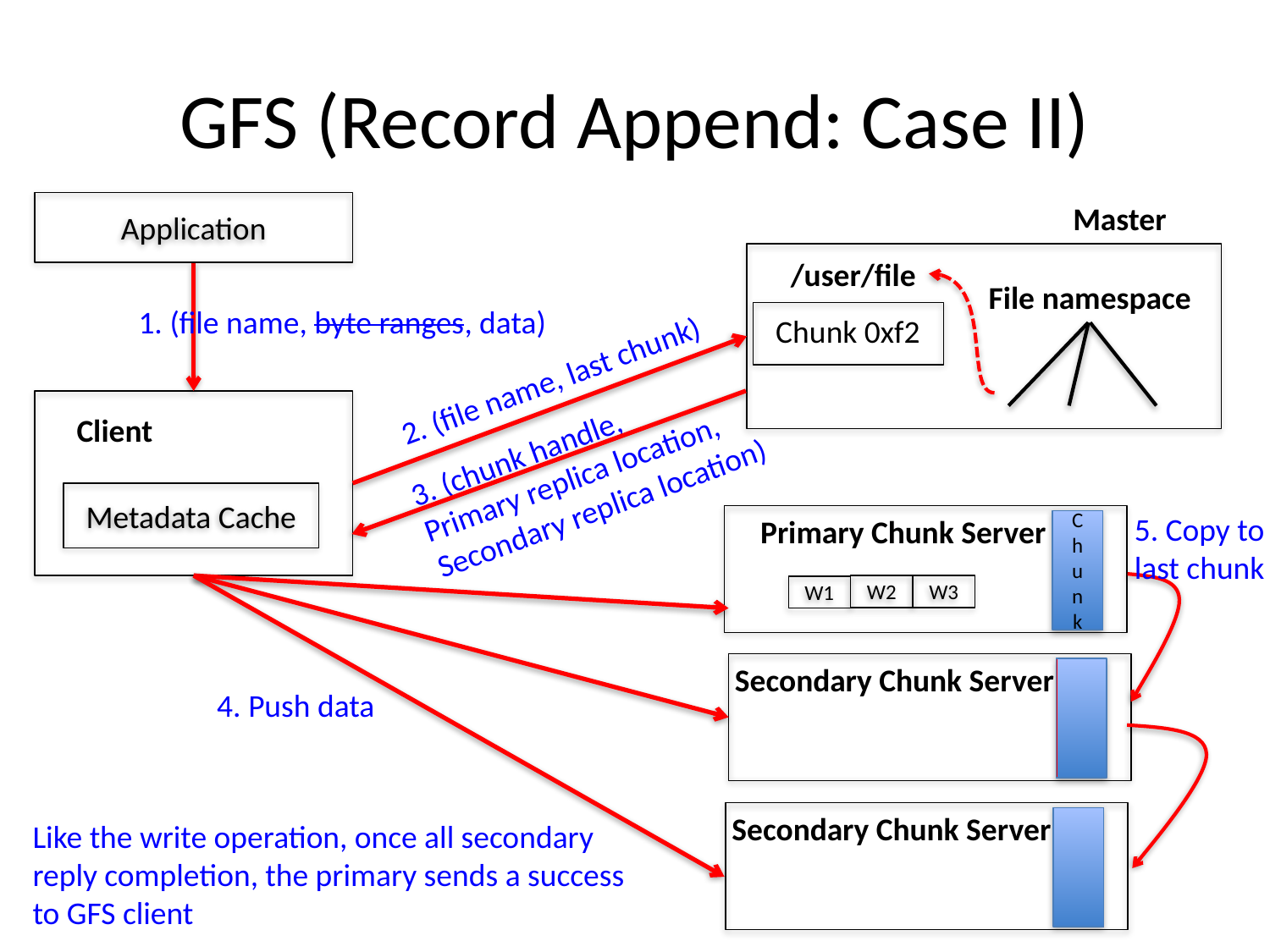

# GFS (Record Append: Case II)
Application
Master

/user/file
File namespace
1. (file name, byte ranges, data)

Chunk 0xf2
2. (file name, last chunk)

Client
3. (chunk handle,
Primary replica location,
Secondary replica location)
Metadata Cache
5. Copy to
last chunk

Primary Chunk Server
C
h
u
n
k

W2
W3
W1
Secondary Chunk Server

4. Push data

Secondary Chunk Server

Like the write operation, once all secondary
reply completion, the primary sends a success
to GFS client